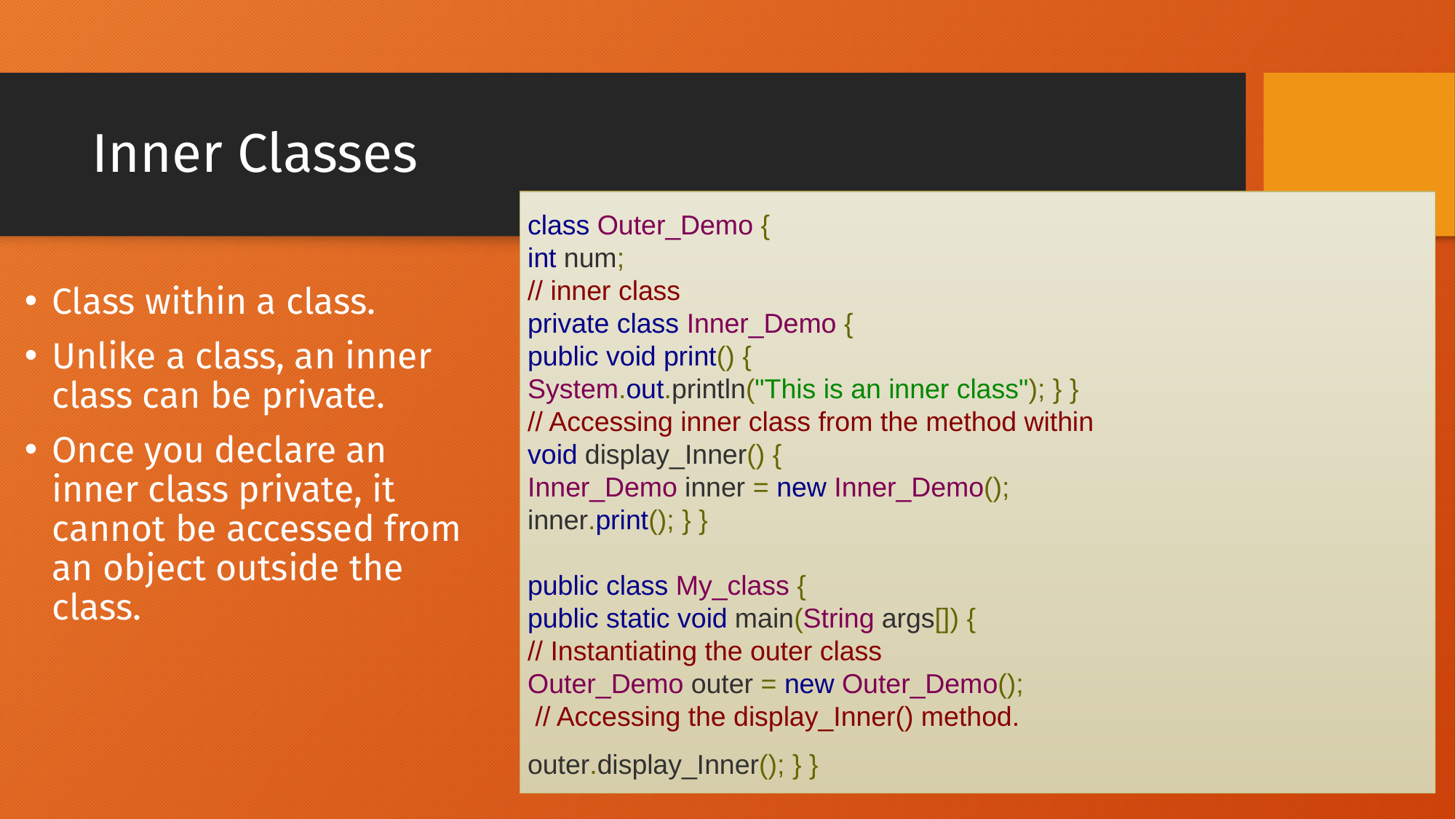

# Inner Classes
 class Outer_Demo {
 int num;
 // inner class
 private class Inner_Demo {
 public void print() {
 System.out.println("This is an inner class"); } }
 // Accessing inner class from the method within
 void display_Inner() {
 Inner_Demo inner = new Inner_Demo();
 inner.print(); } }

 public class My_class {
 public static void main(String args[]) {
 // Instantiating the outer class
 Outer_Demo outer = new Outer_Demo();
  // Accessing the display_Inner() method.
 outer.display_Inner(); } }
Class within a class.
Unlike a class, an inner class can be private.
Once you declare an inner class private, it cannot be accessed from an object outside the class.